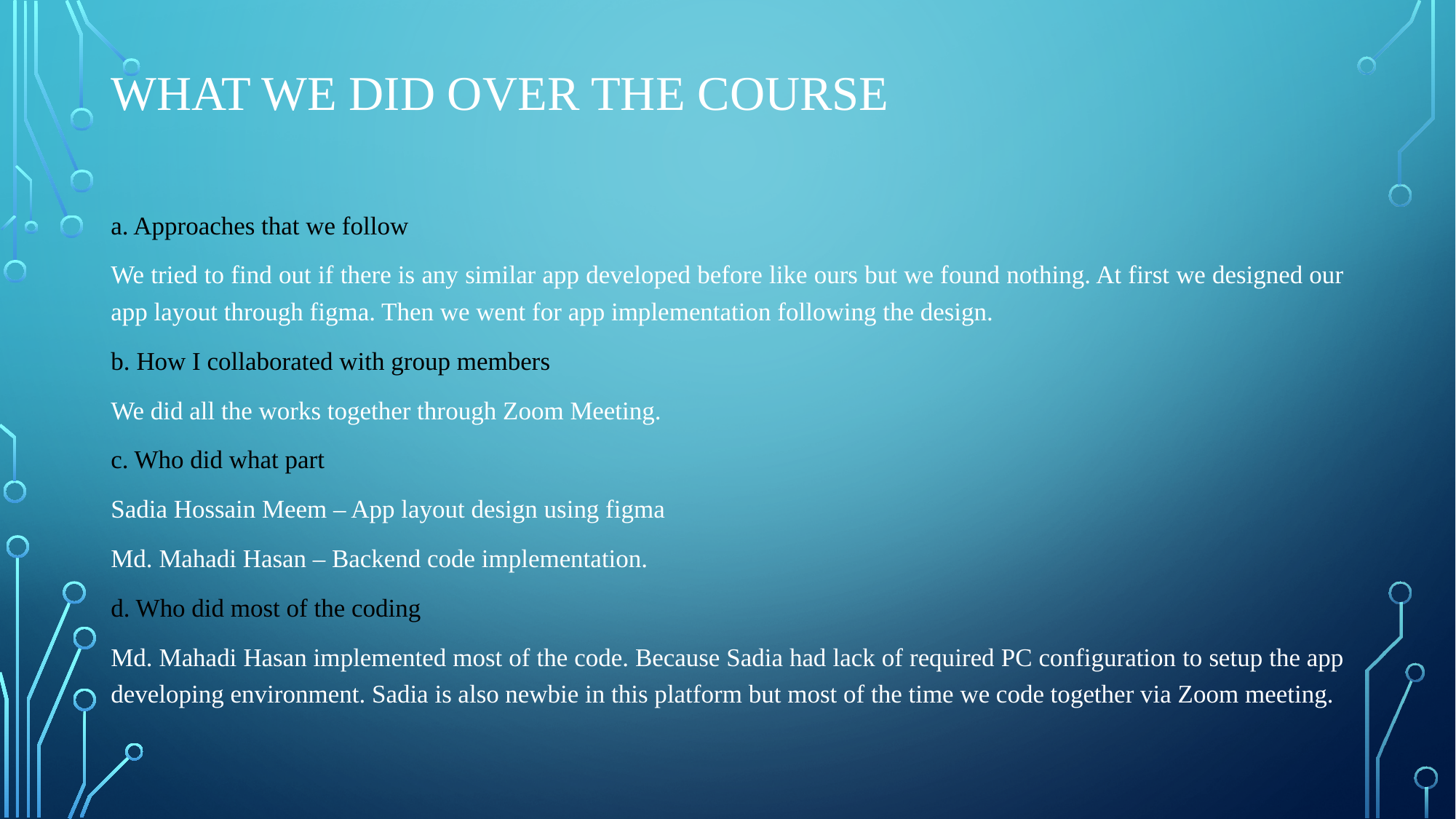

# What we did over the course
a. Approaches that we follow
We tried to find out if there is any similar app developed before like ours but we found nothing. At first we designed our app layout through figma. Then we went for app implementation following the design.
b. How I collaborated with group members
We did all the works together through Zoom Meeting.
c. Who did what part
Sadia Hossain Meem – App layout design using figma
Md. Mahadi Hasan – Backend code implementation.
d. Who did most of the coding
Md. Mahadi Hasan implemented most of the code. Because Sadia had lack of required PC configuration to setup the app developing environment. Sadia is also newbie in this platform but most of the time we code together via Zoom meeting.